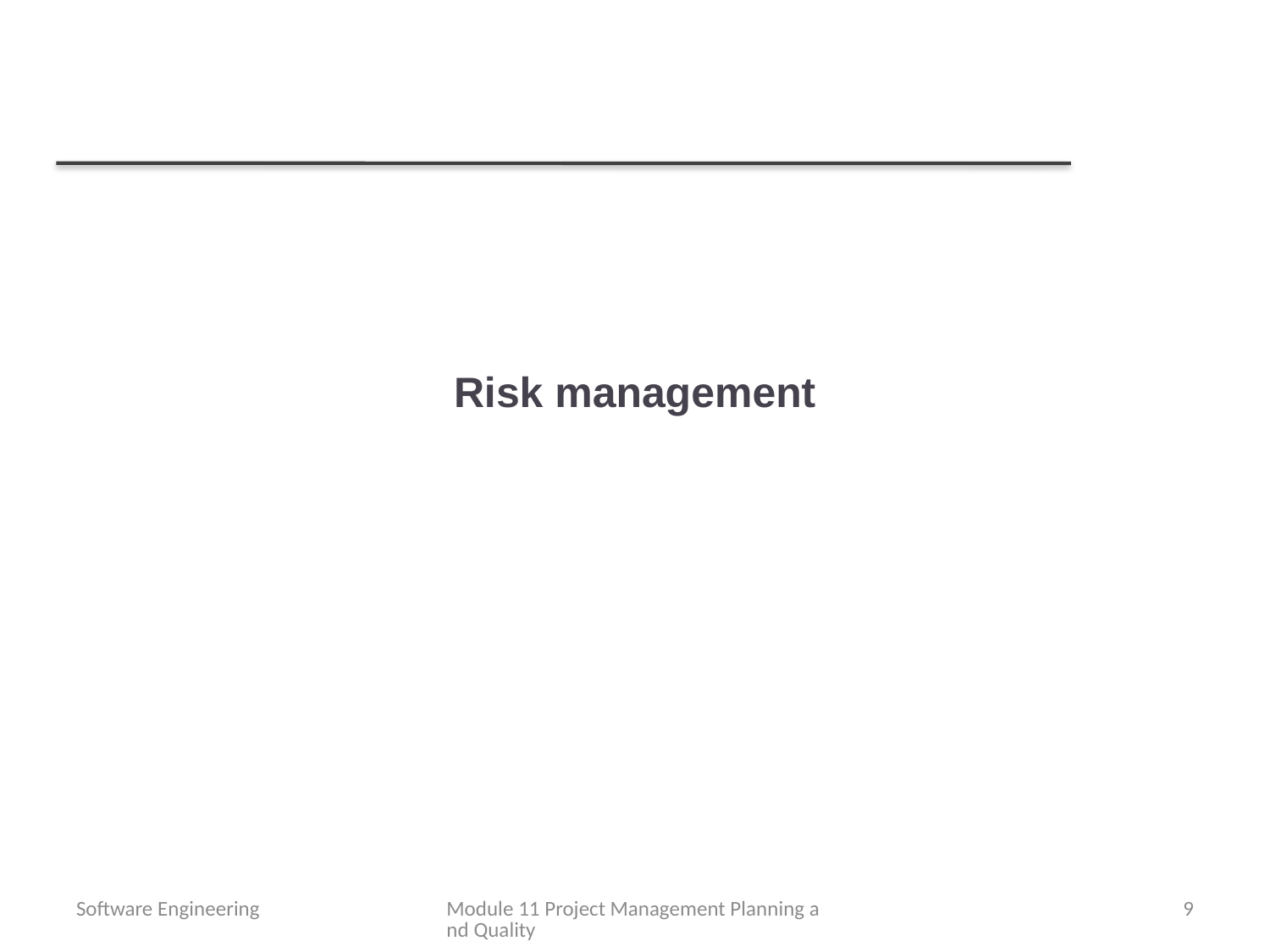

# Risk management
Software Engineering
Module 11 Project Management Planning and Quality
9